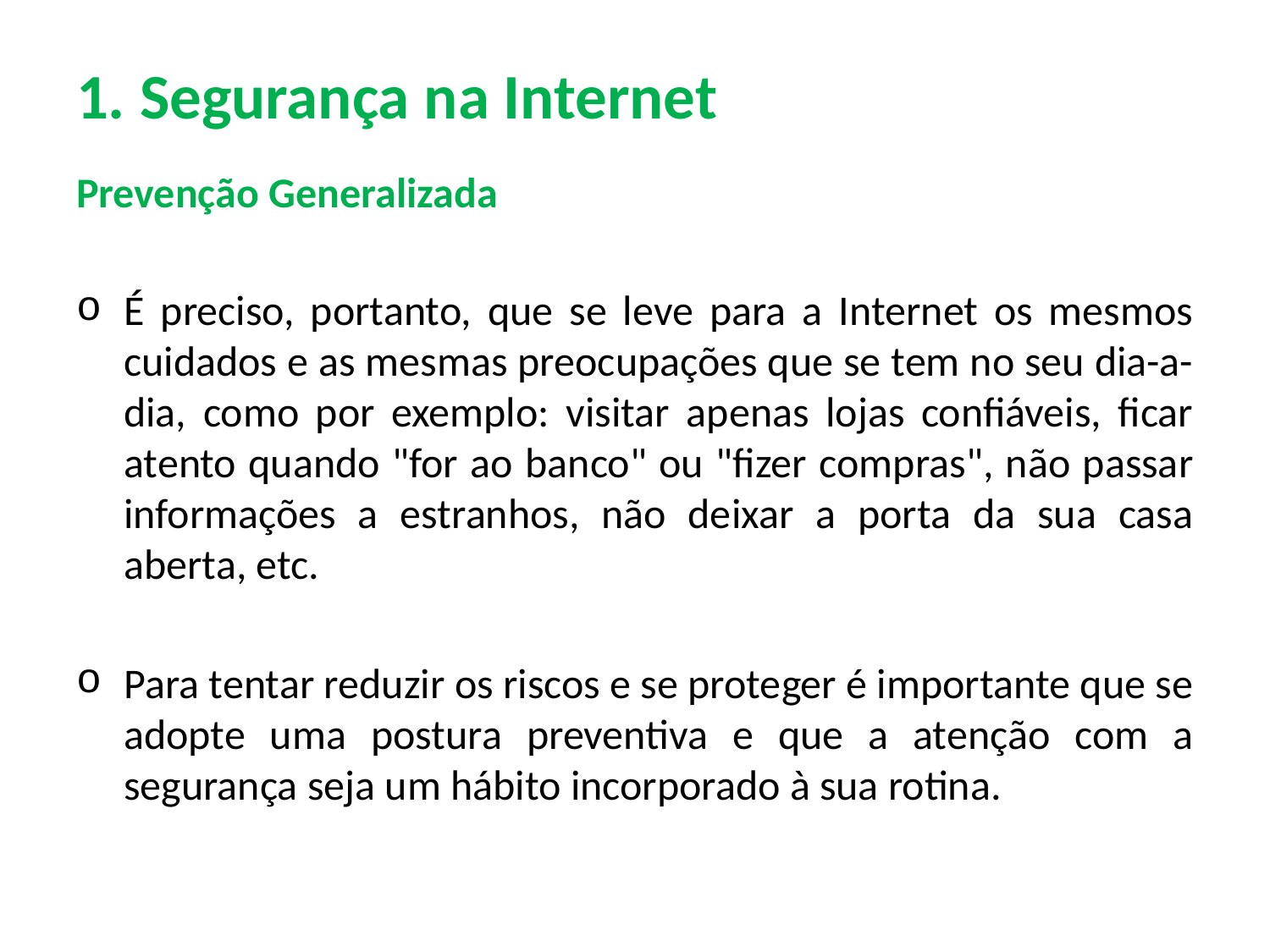

# 1. Segurança na Internet
Prevenção Generalizada

É preciso, portanto, que se leve para a Internet os mesmos cuidados e as mesmas preocupações que se tem no seu dia-a-dia, como por exemplo: visitar apenas lojas confiáveis, ficar atento quando "for ao banco" ou "fizer compras", não passar informações a estranhos, não deixar a porta da sua casa aberta, etc.

Para tentar reduzir os riscos e se proteger é importante que se adopte uma postura preventiva e que a atenção com a segurança seja um hábito incorporado à sua rotina.